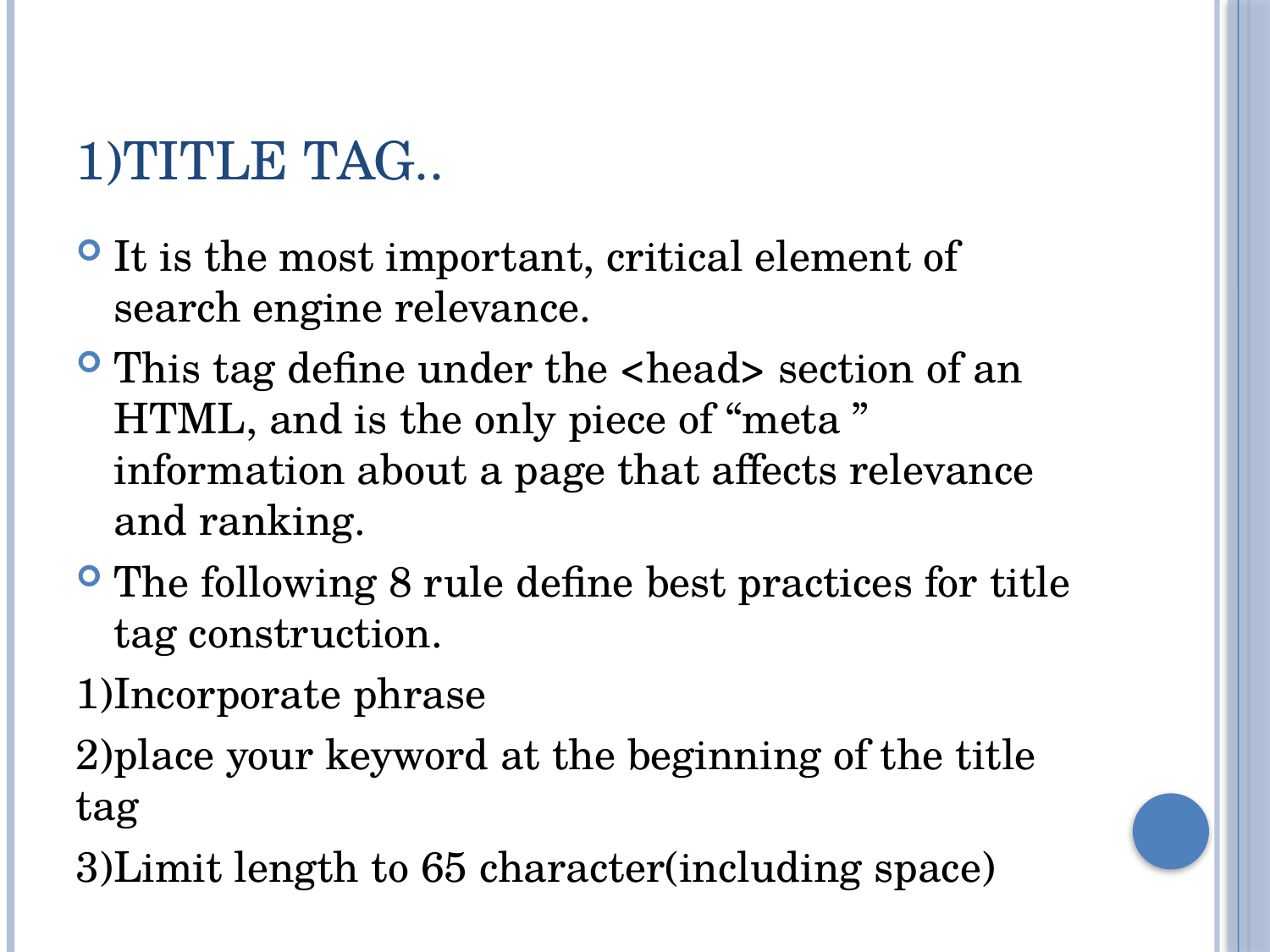

# 1)Title tag..
It is the most important, critical element of search engine relevance.
This tag define under the <head> section of an HTML, and is the only piece of “meta ” information about a page that affects relevance and ranking.
The following 8 rule define best practices for title tag construction.
1)Incorporate phrase
2)place your keyword at the beginning of the title tag
3)Limit length to 65 character(including space)